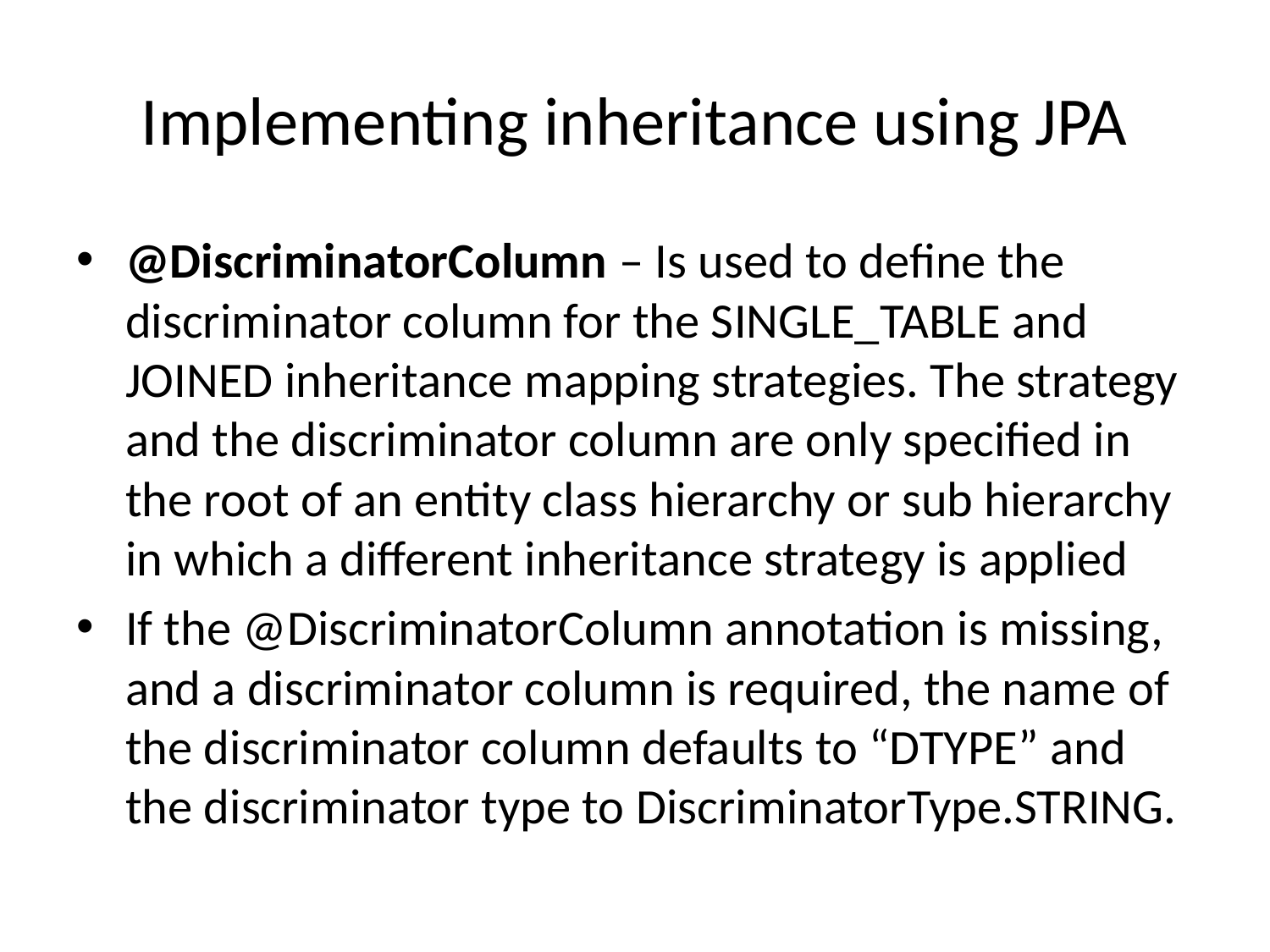

# Implementing inheritance using JPA
@DiscriminatorColumn – Is used to define the discriminator column for the SINGLE_TABLE and JOINED inheritance mapping strategies. The strategy and the discriminator column are only specified in the root of an entity class hierarchy or sub hierarchy in which a different inheritance strategy is applied
If the @DiscriminatorColumn annotation is missing, and a discriminator column is required, the name of the discriminator column defaults to “DTYPE” and the discriminator type to DiscriminatorType.STRING.